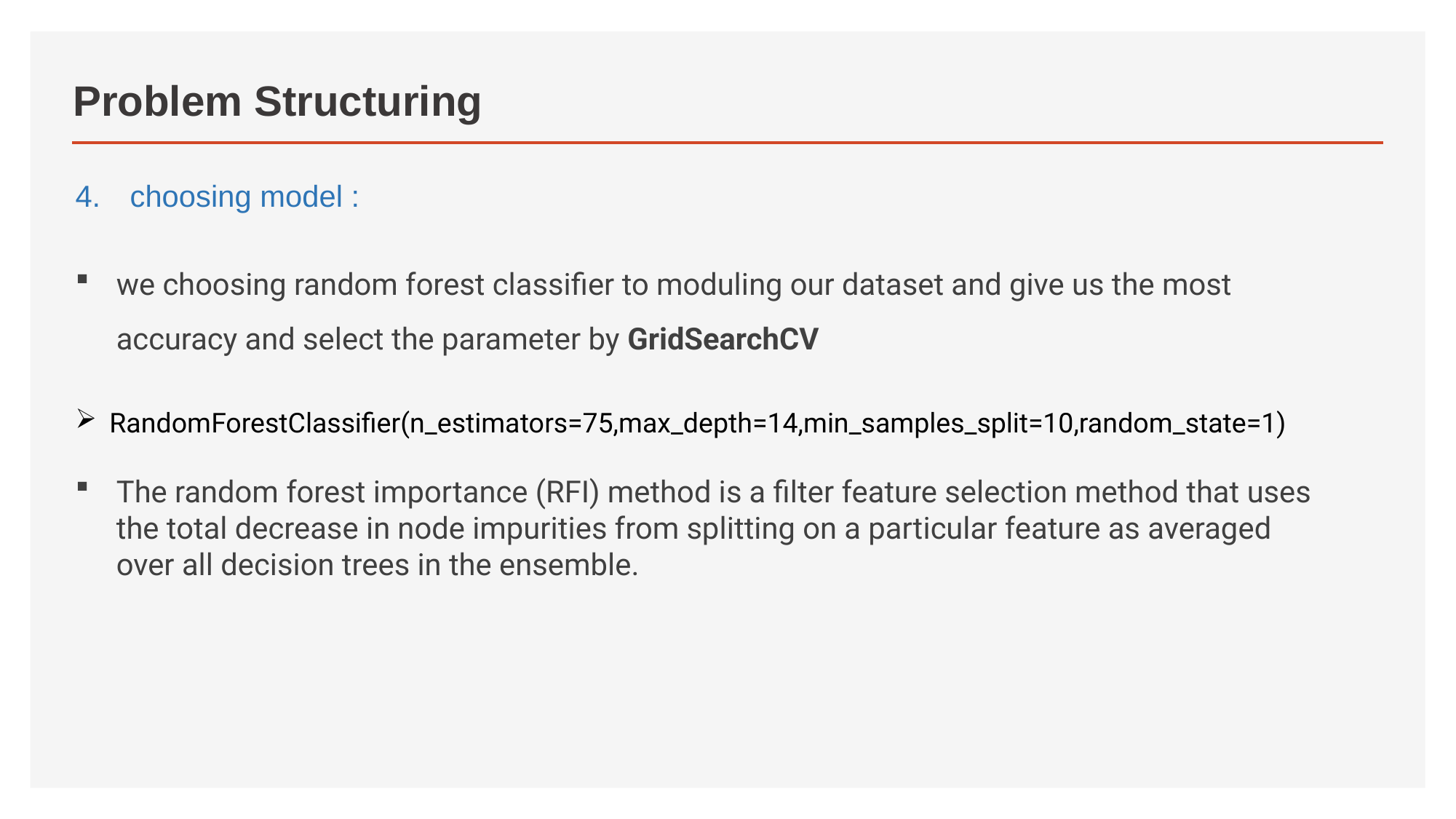

# Problem Structuring
choosing model :
we choosing random forest classifier to moduling our dataset and give us the most accuracy and select the parameter by GridSearchCV
RandomForestClassifier(n_estimators=75,max_depth=14,min_samples_split=10,random_state=1)
The random forest importance (RFI) method is a filter feature selection method that uses the total decrease in node impurities from splitting on a particular feature as averaged over all decision trees in the ensemble.